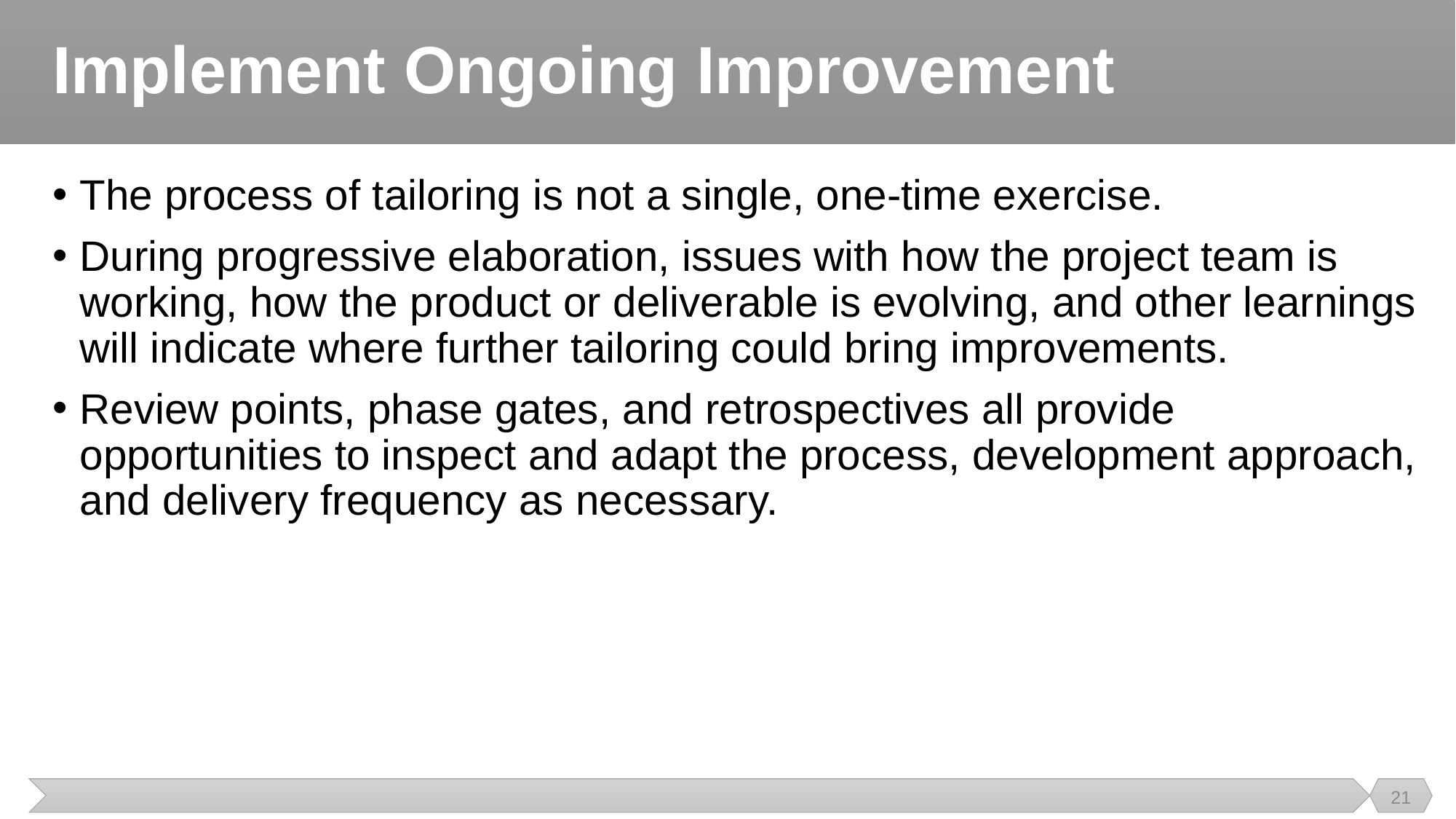

# Implement Ongoing Improvement
The process of tailoring is not a single, one-time exercise.
During progressive elaboration, issues with how the project team is working, how the product or deliverable is evolving, and other learnings will indicate where further tailoring could bring improvements.
Review points, phase gates, and retrospectives all provide opportunities to inspect and adapt the process, development approach, and delivery frequency as necessary.
21